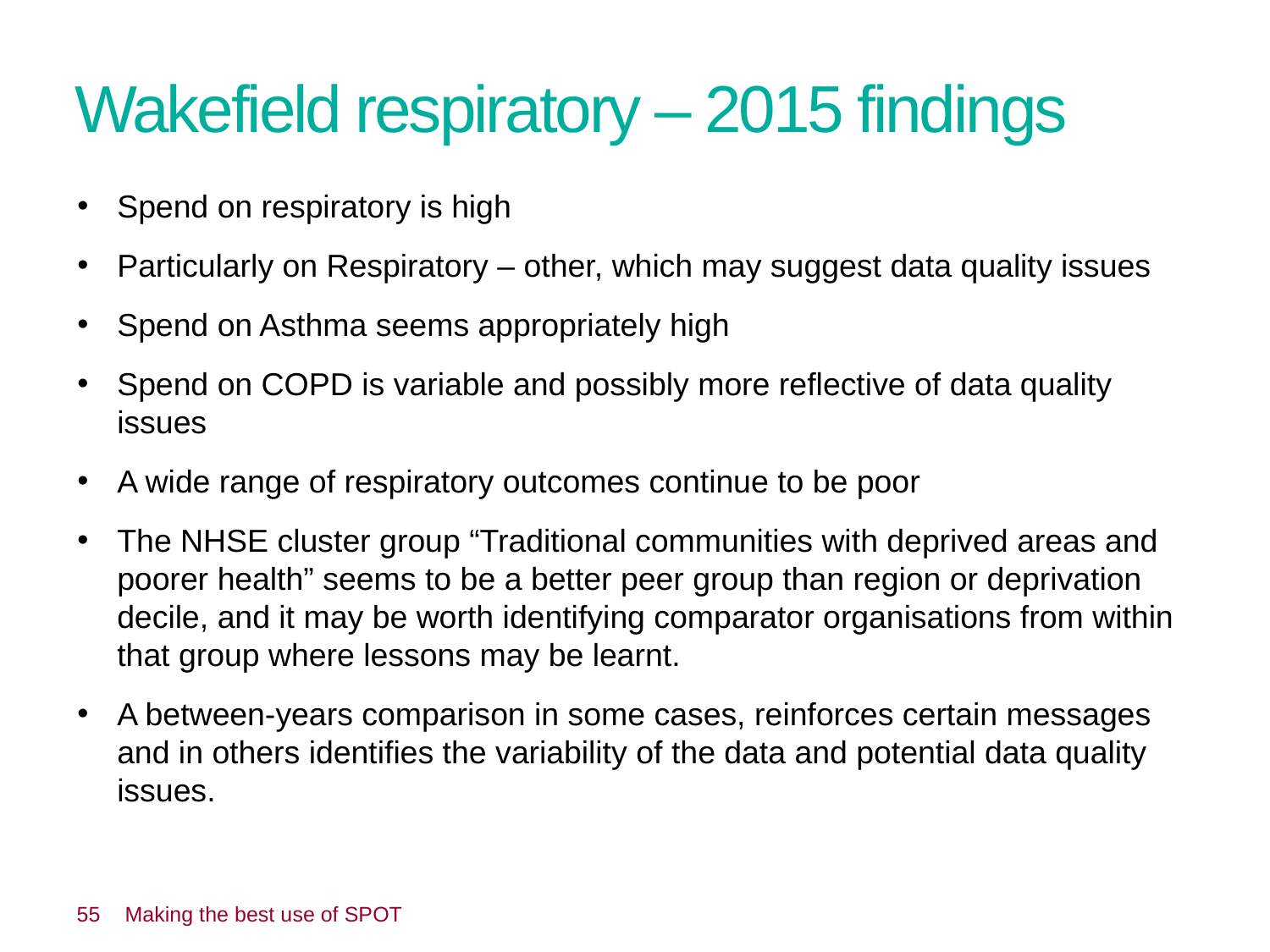

# Wakefield respiratory – 2015 findings
Spend on respiratory is high
Particularly on Respiratory – other, which may suggest data quality issues
Spend on Asthma seems appropriately high
Spend on COPD is variable and possibly more reflective of data quality issues
A wide range of respiratory outcomes continue to be poor
The NHSE cluster group “Traditional communities with deprived areas and poorer health” seems to be a better peer group than region or deprivation decile, and it may be worth identifying comparator organisations from within that group where lessons may be learnt.
A between-years comparison in some cases, reinforces certain messages and in others identifies the variability of the data and potential data quality issues.

  55
Making the best use of SPOT